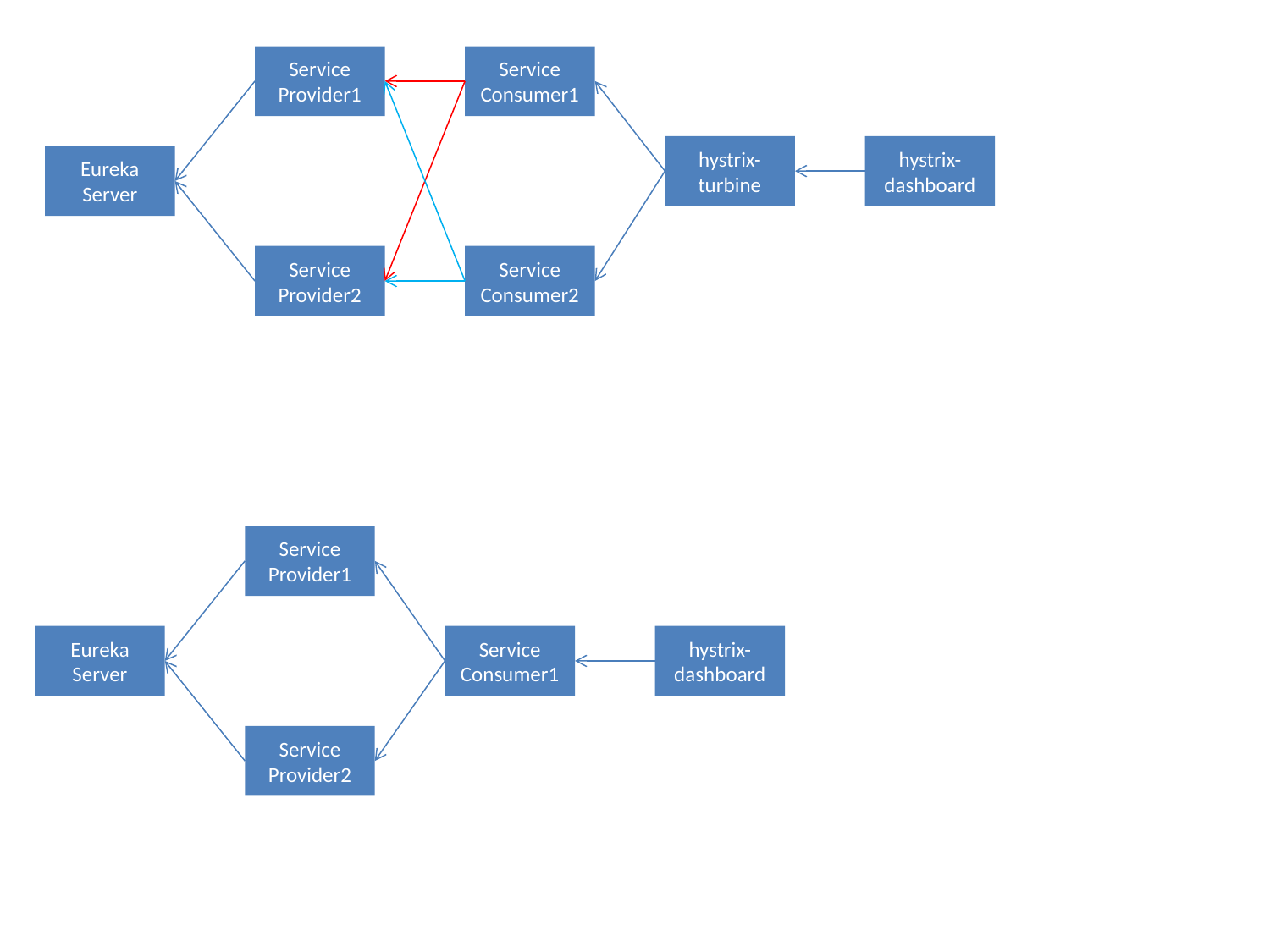

Service Provider1
Service Consumer1
hystrix-turbine
hystrix-dashboard
Eureka Server
Service Provider2
Service Consumer2
Service Provider1
Eureka Server
Service Consumer1
hystrix-dashboard
Service Provider2